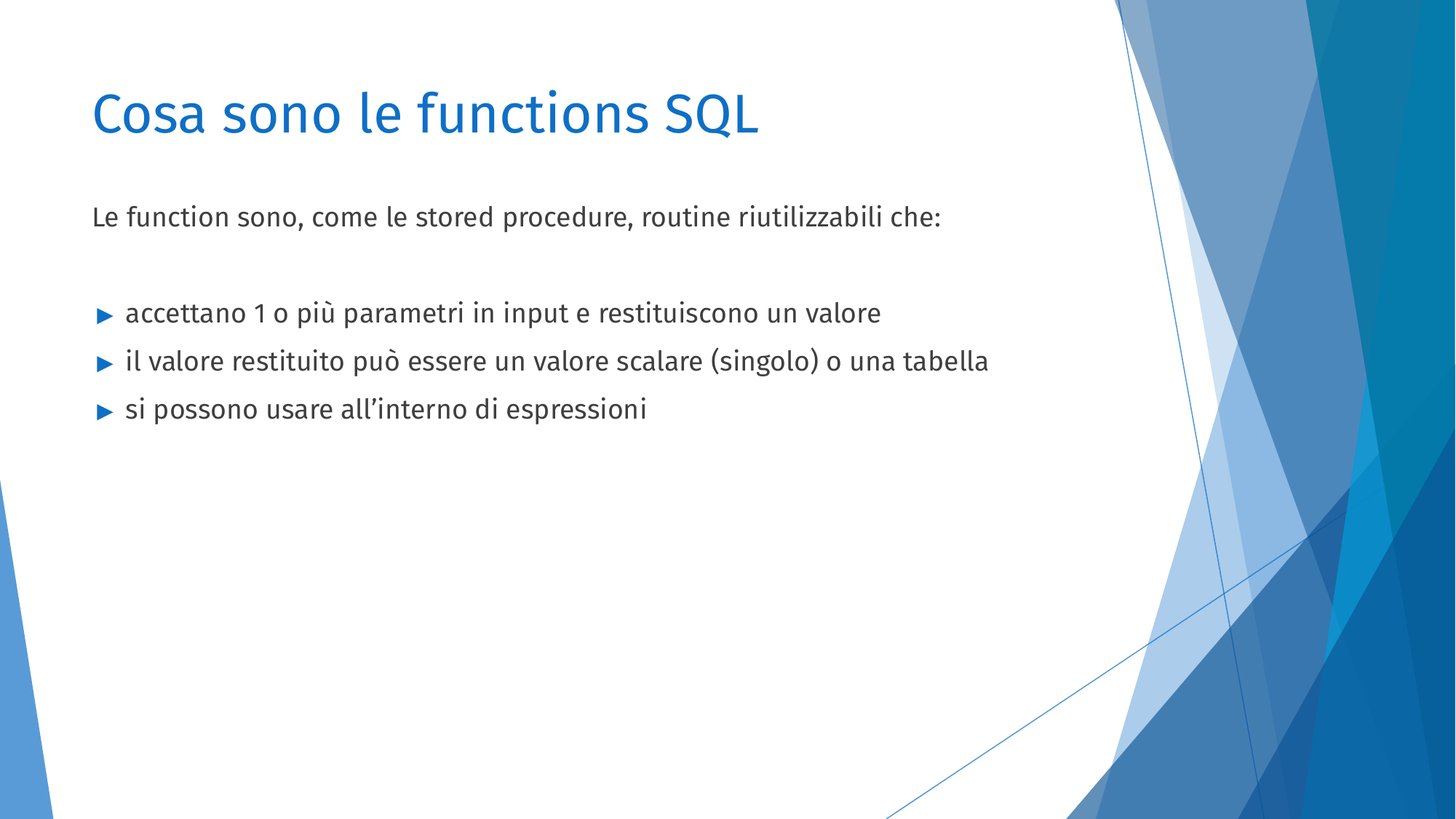

# Cosa sono le functions SQL
Le function sono, come le stored procedure, routine riutilizzabili che:

accettano 1 o più parametri in input e restituiscono un valore
il valore restituito può essere un valore scalare (singolo) o una tabella
si possono usare all’interno di espressioni